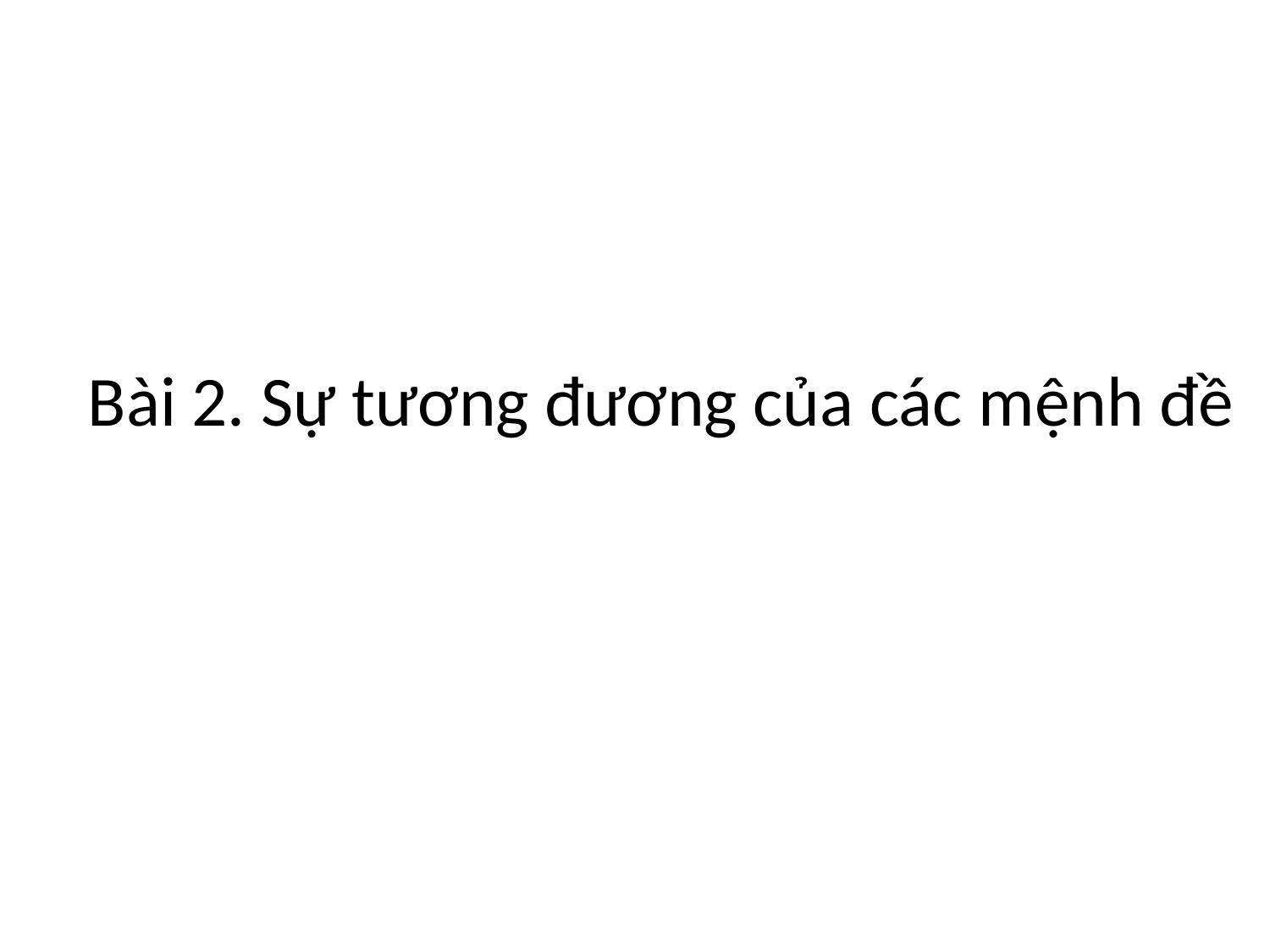

# Bài 2. Sự tương đương của các mệnh đề